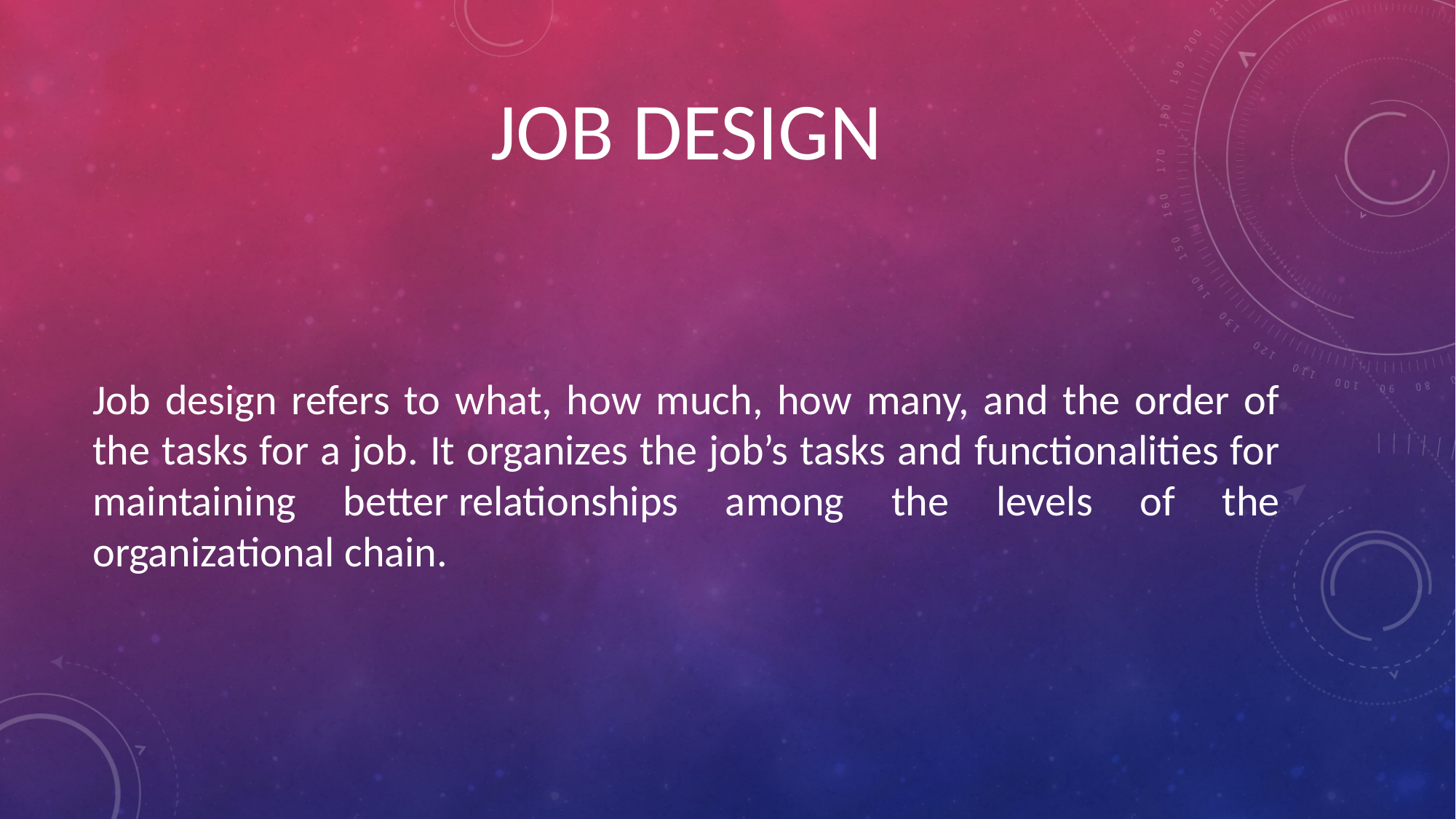

# Job Design
Job design refers to what, how much, how many, and the order of the tasks for a job. It organizes the job’s tasks and functionalities for maintaining better relationships among the levels of the organizational chain.